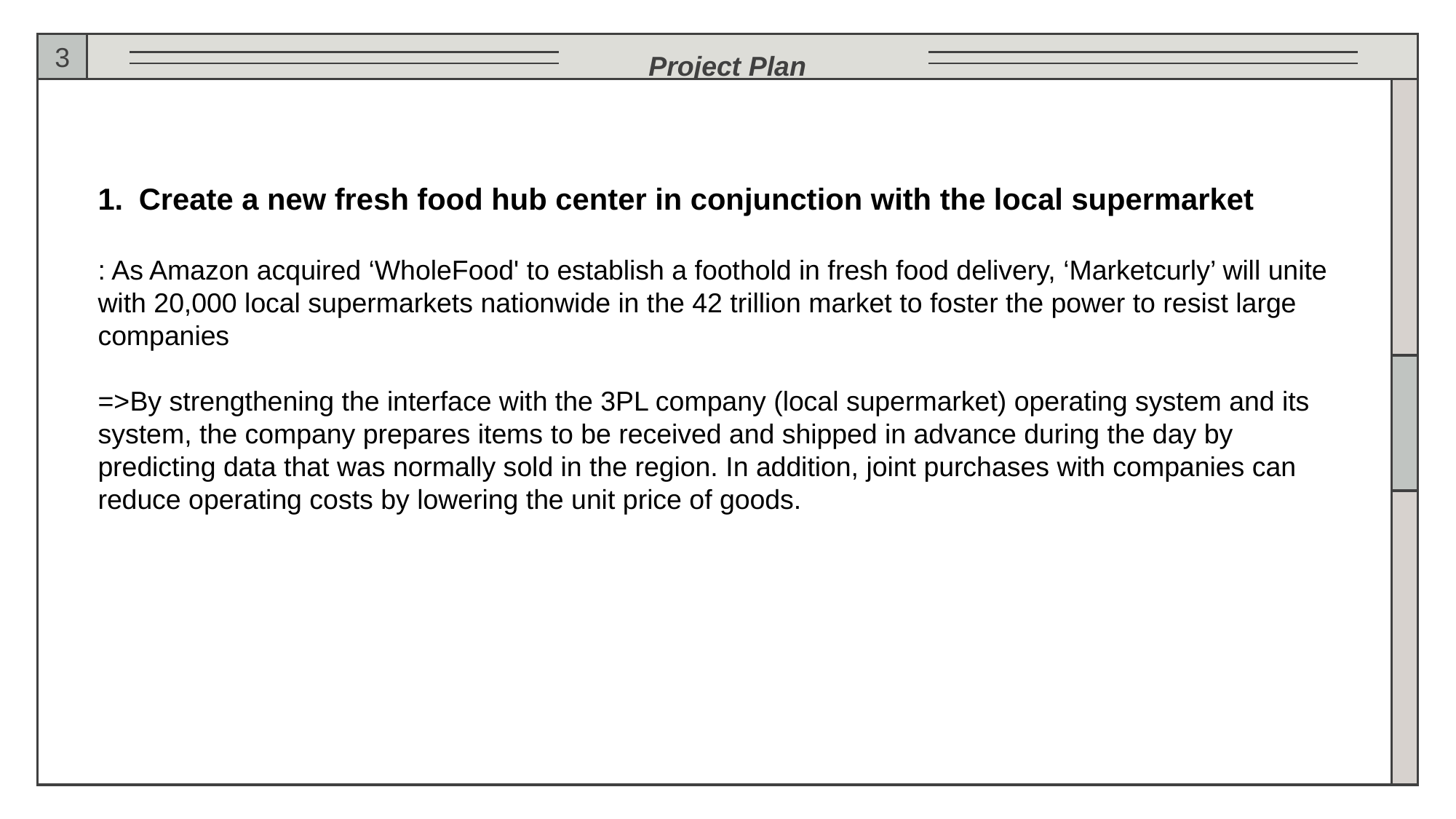

Project Plan
3

Create a new fresh food hub center in conjunction with the local supermarket

: As Amazon acquired ‘WholeFood' to establish a foothold in fresh food delivery, ‘Marketcurly’ will unite with 20,000 local supermarkets nationwide in the 42 trillion market to foster the power to resist large companies

=>By strengthening the interface with the 3PL company (local supermarket) operating system and its system, the company prepares items to be received and shipped in advance during the day by predicting data that was normally sold in the region. In addition, joint purchases with companies can reduce operating costs by lowering the unit price of goods.